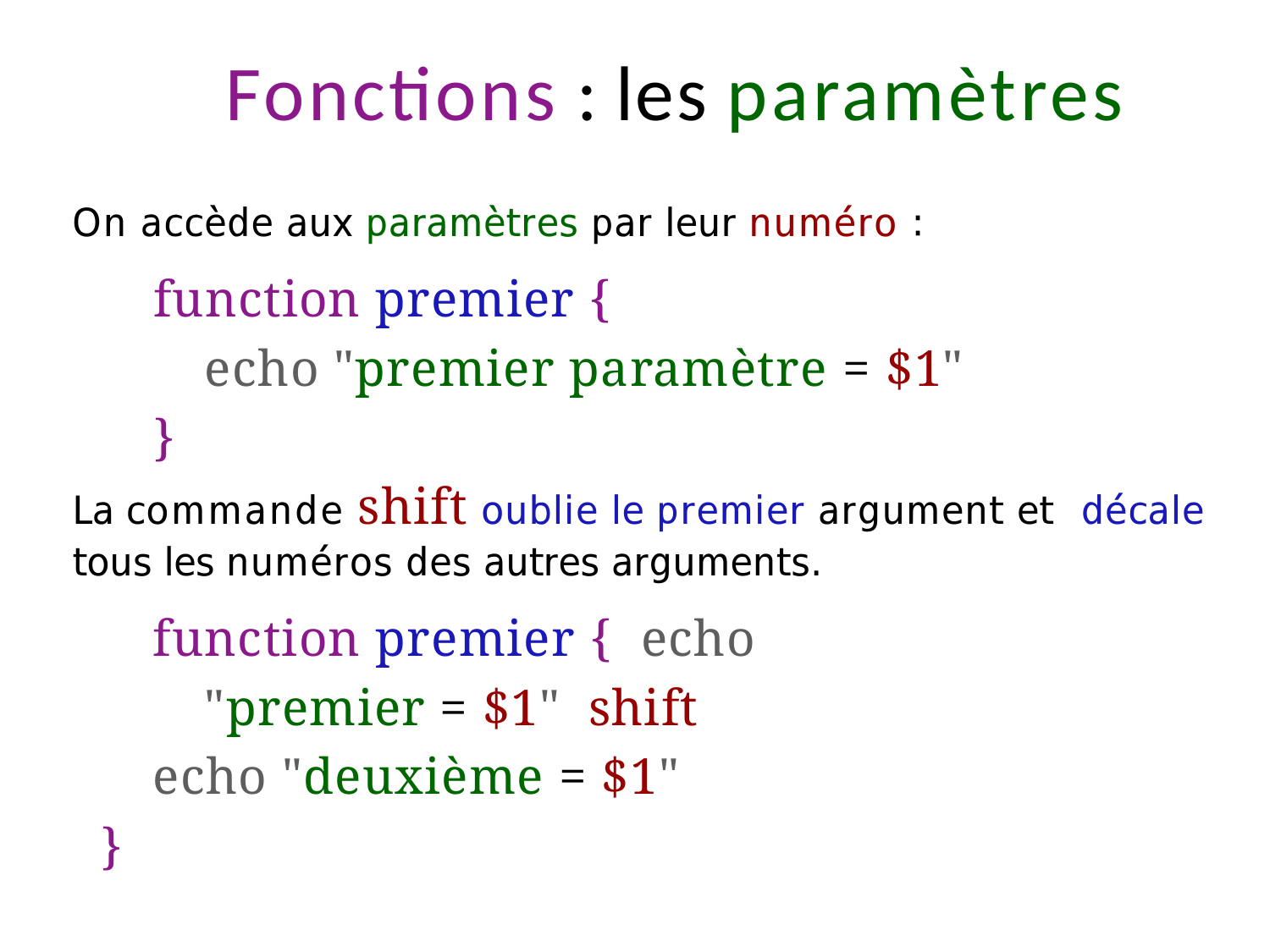

# Fonctions : les paramètres
On accède aux paramètres par leur numéro :
function premier {
echo "premier paramètre = $1"
}
La commande shift oublie le premier argument et  décale tous les numéros des autres arguments.
function premier {  echo "premier = $1"  shift
echo "deuxième = $1"
}